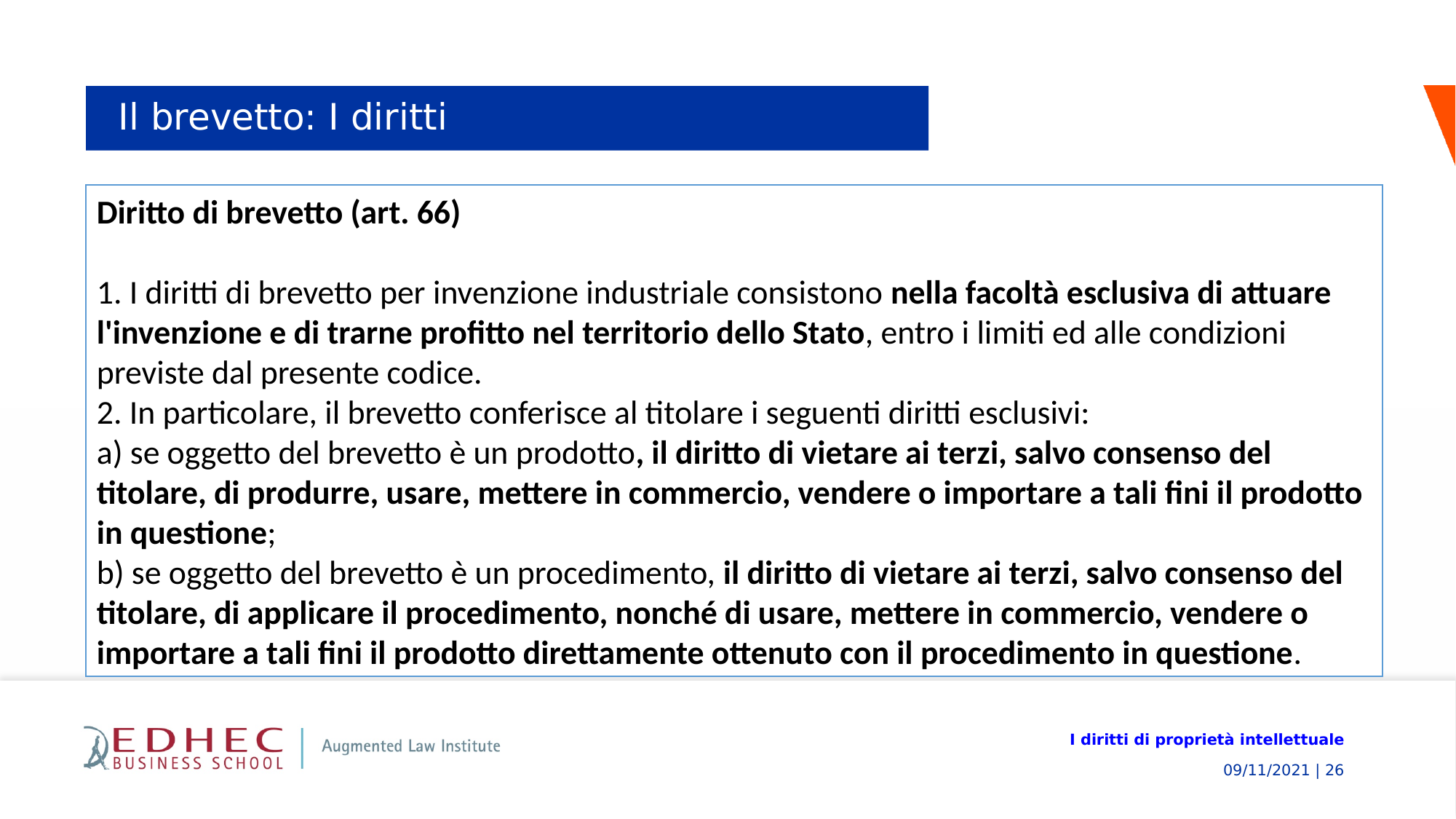

# Il brevetto: I diritti
Diritto di brevetto (art. 66)

1. I diritti di brevetto per invenzione industriale consistono nella facoltà esclusiva di attuare l'invenzione e di trarne profitto nel territorio dello Stato, entro i limiti ed alle condizioni previste dal presente codice.
2. In particolare, il brevetto conferisce al titolare i seguenti diritti esclusivi:
a) se oggetto del brevetto è un prodotto, il diritto di vietare ai terzi, salvo consenso del titolare, di produrre, usare, mettere in commercio, vendere o importare a tali fini il prodotto in questione;
b) se oggetto del brevetto è un procedimento, il diritto di vietare ai terzi, salvo consenso del titolare, di applicare il procedimento, nonché di usare, mettere in commercio, vendere o importare a tali fini il prodotto direttamente ottenuto con il procedimento in questione.
I diritti di proprietà intellettuale
 09/11/2021 | 26